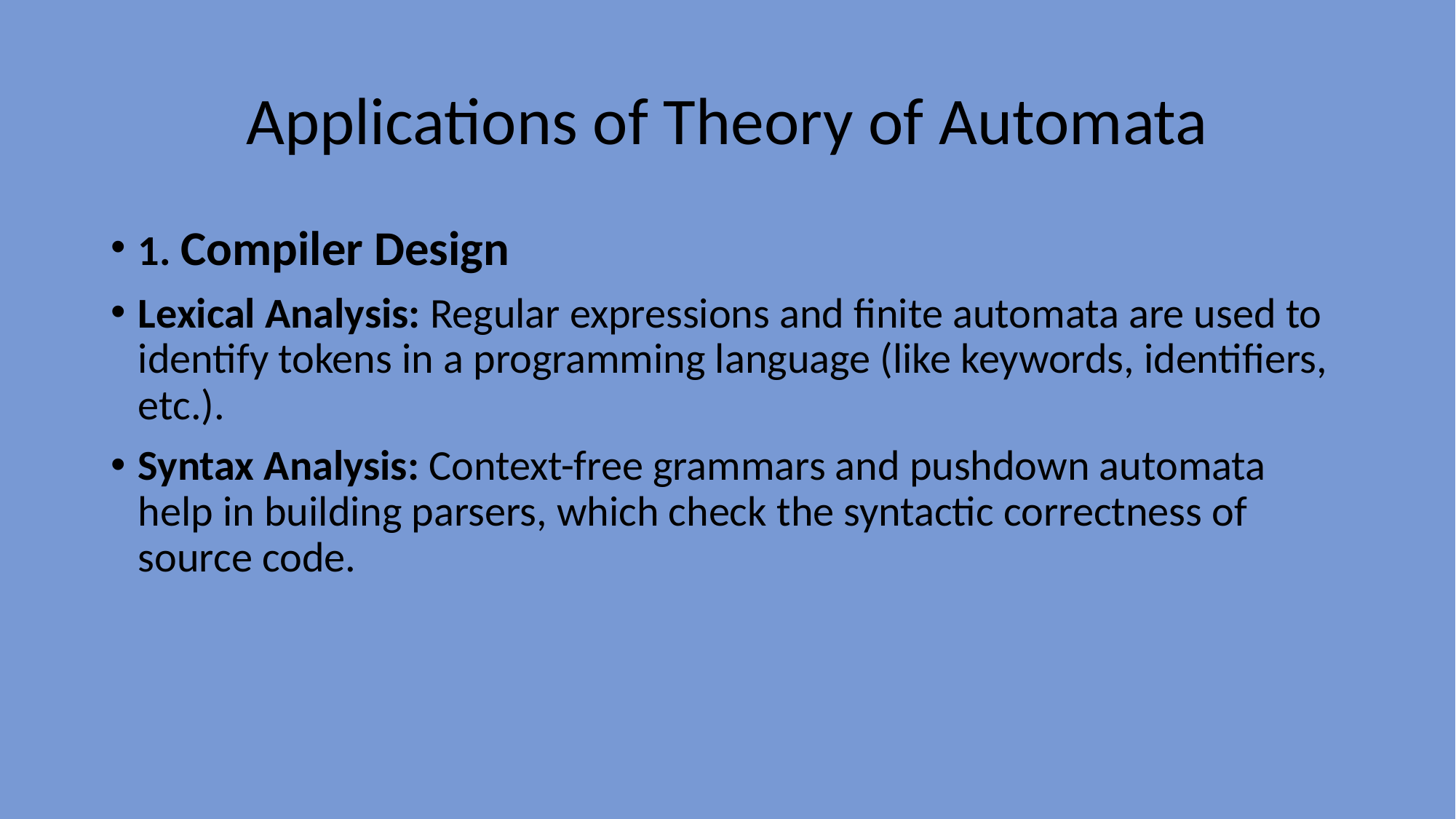

# Applications of Theory of Automata
1. Compiler Design
Lexical Analysis: Regular expressions and finite automata are used to identify tokens in a programming language (like keywords, identifiers, etc.).
Syntax Analysis: Context-free grammars and pushdown automata help in building parsers, which check the syntactic correctness of source code.